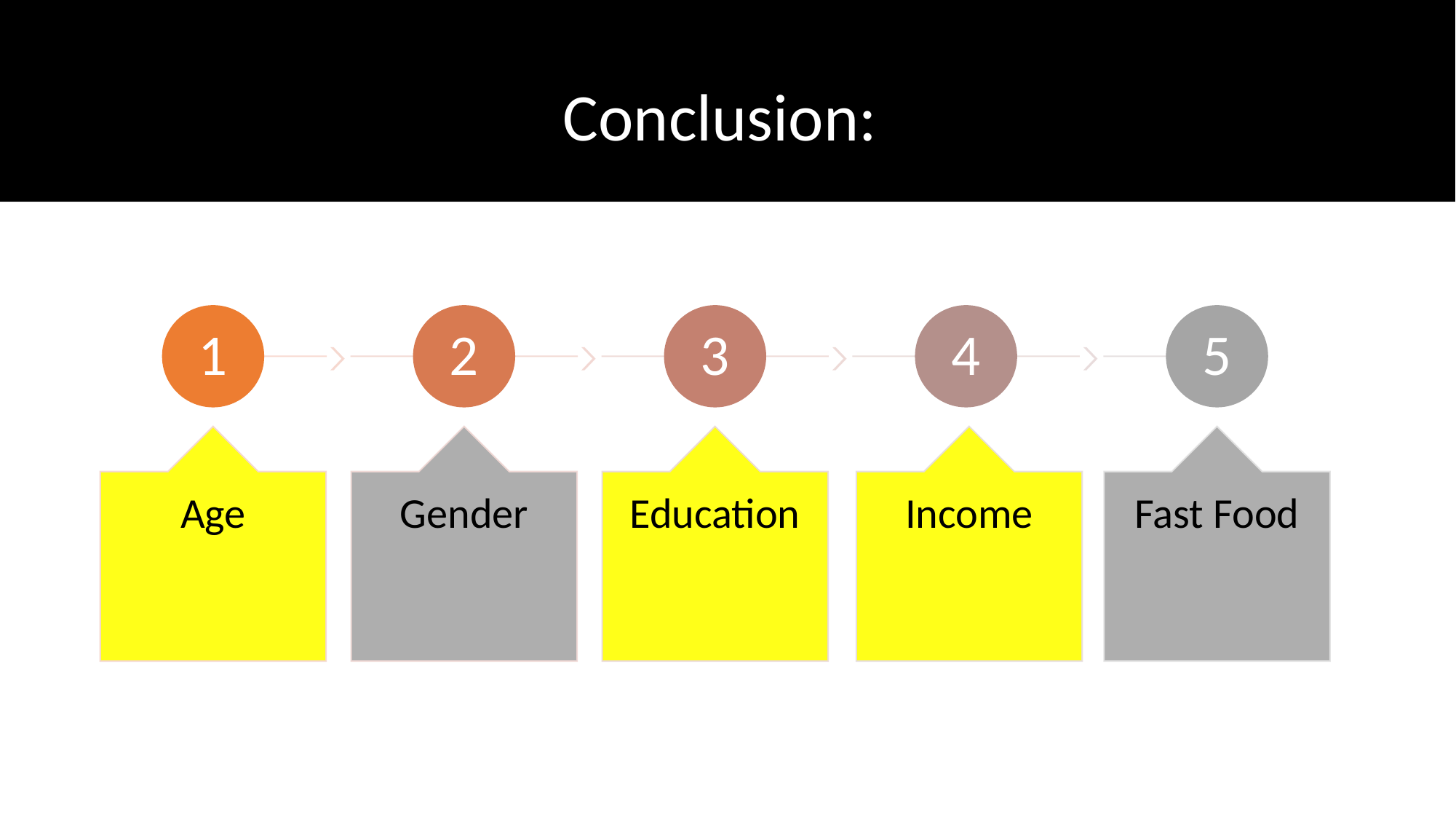

Conclusion:

1
Age
2
Gender
3
Education
4
Income
5
Fast Food